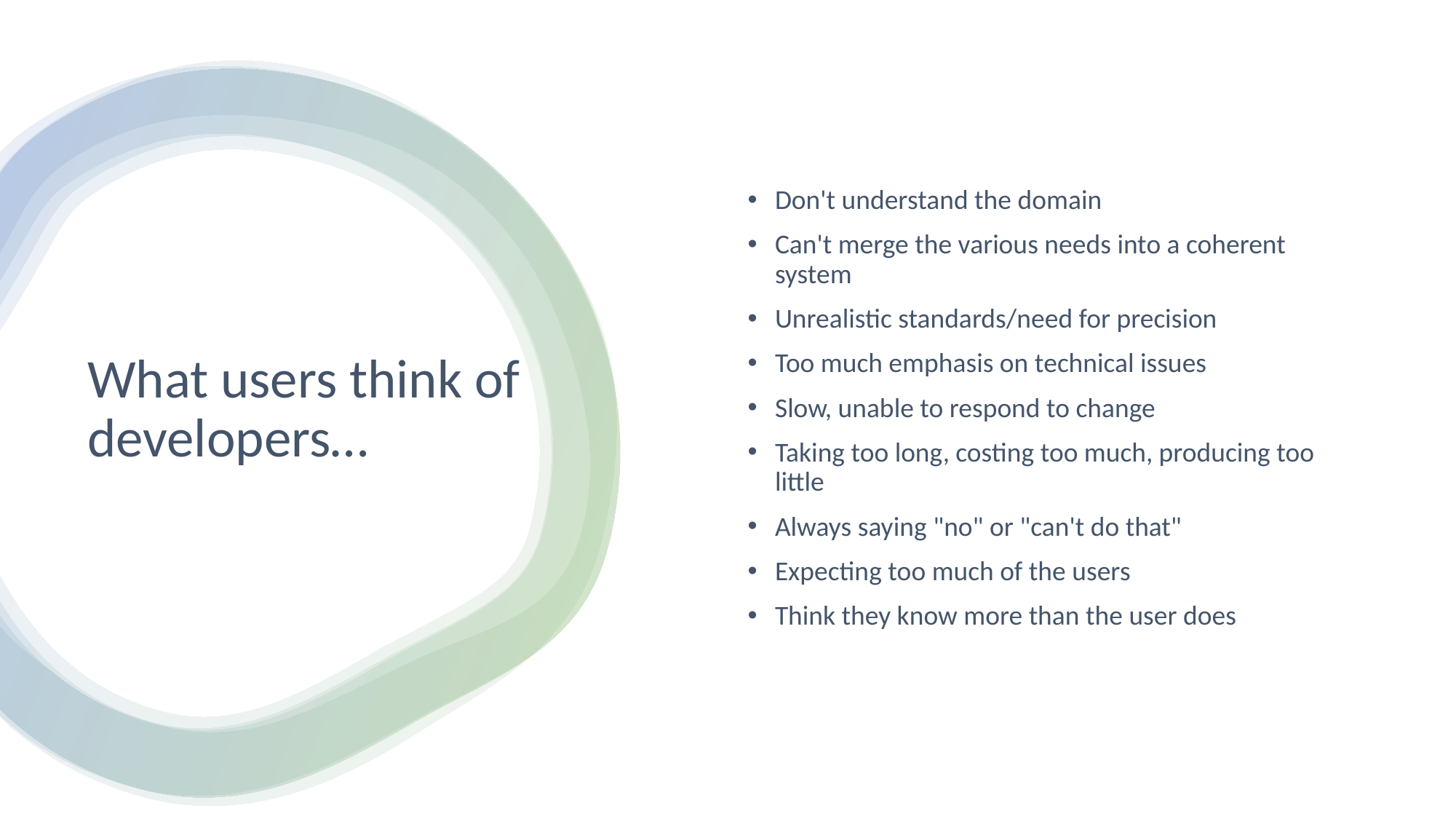

Don't understand the domain
Can't merge the various needs into a coherent system
Unrealistic standards/need for precision
Too much emphasis on technical issues
Slow, unable to respond to change
Taking too long, costing too much, producing too little
Always saying "no" or "can't do that"
Expecting too much of the users
Think they know more than the user does
# What users think of developers…